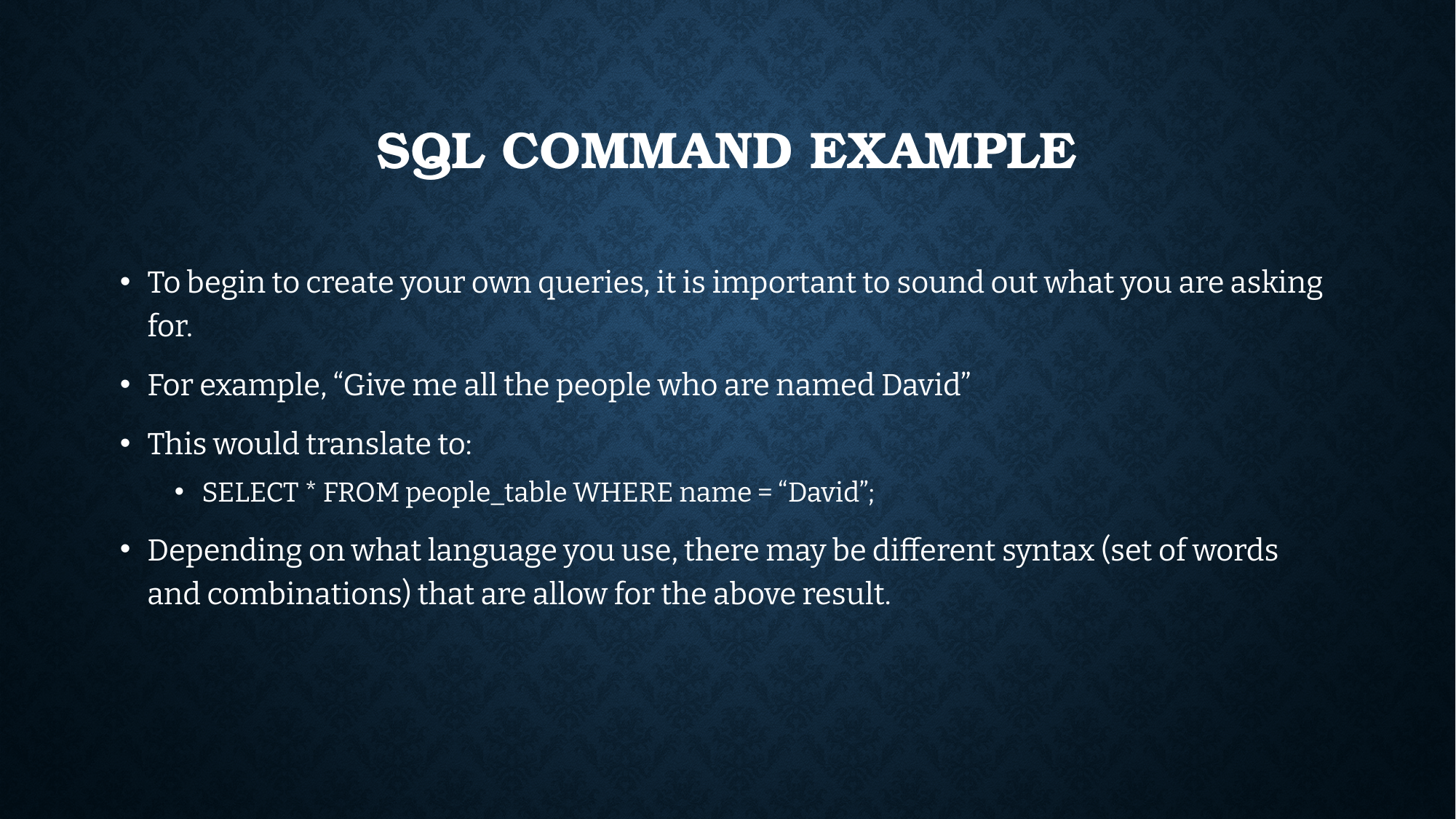

# SQL COMMAND EXAMPLE
To begin to create your own queries, it is important to sound out what you are asking for.
For example, “Give me all the people who are named David”
This would translate to:
SELECT * FROM people_table WHERE name = “David”;
Depending on what language you use, there may be different syntax (set of words and combinations) that are allow for the above result.